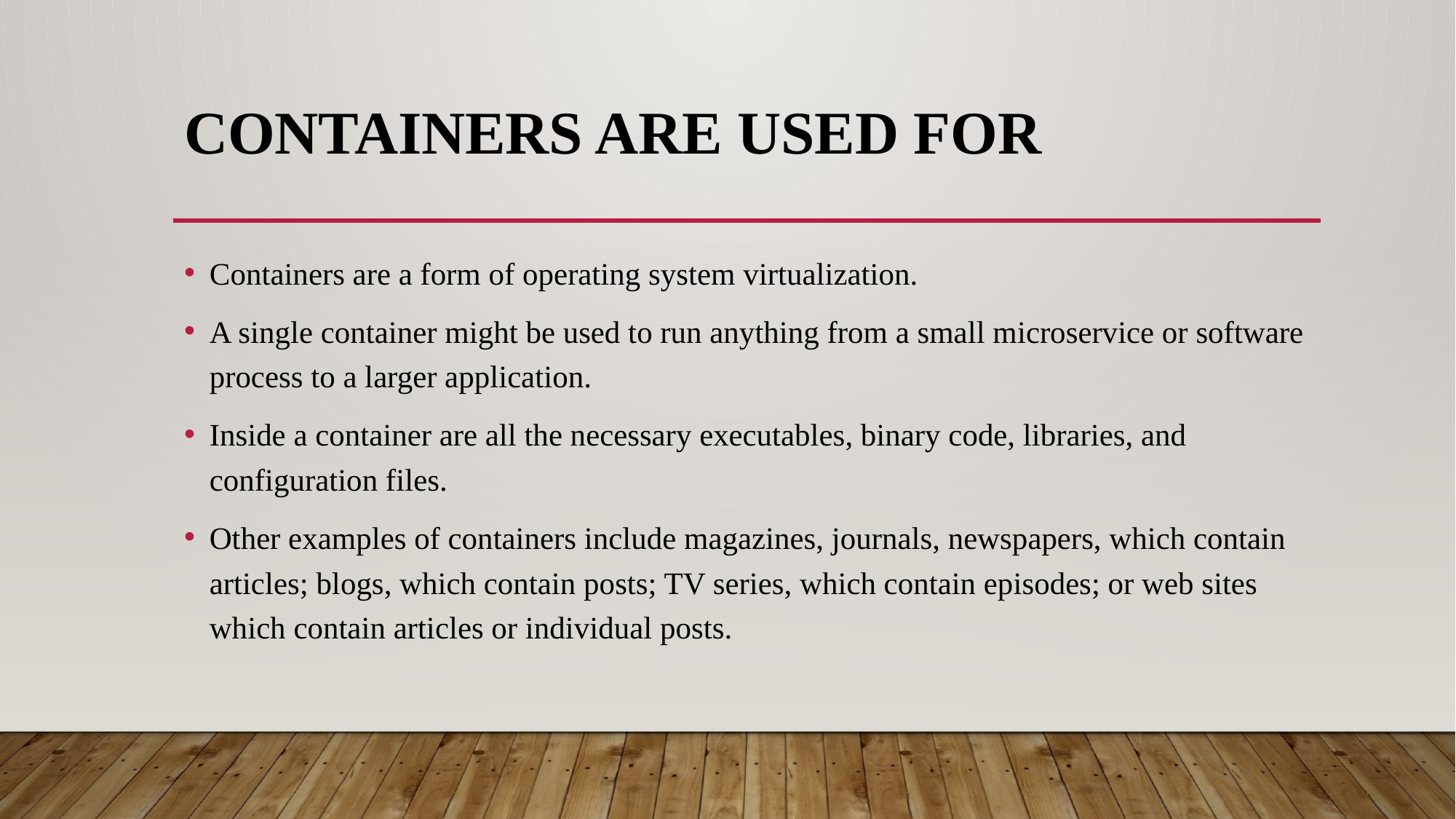

# Containers are used for
Containers are a form of operating system virtualization.
A single container might be used to run anything from a small microservice or software process to a larger application.
Inside a container are all the necessary executables, binary code, libraries, and configuration files.
Other examples of containers include magazines, journals, newspapers, which contain articles; blogs, which contain posts; TV series, which contain episodes; or web sites which contain articles or individual posts.